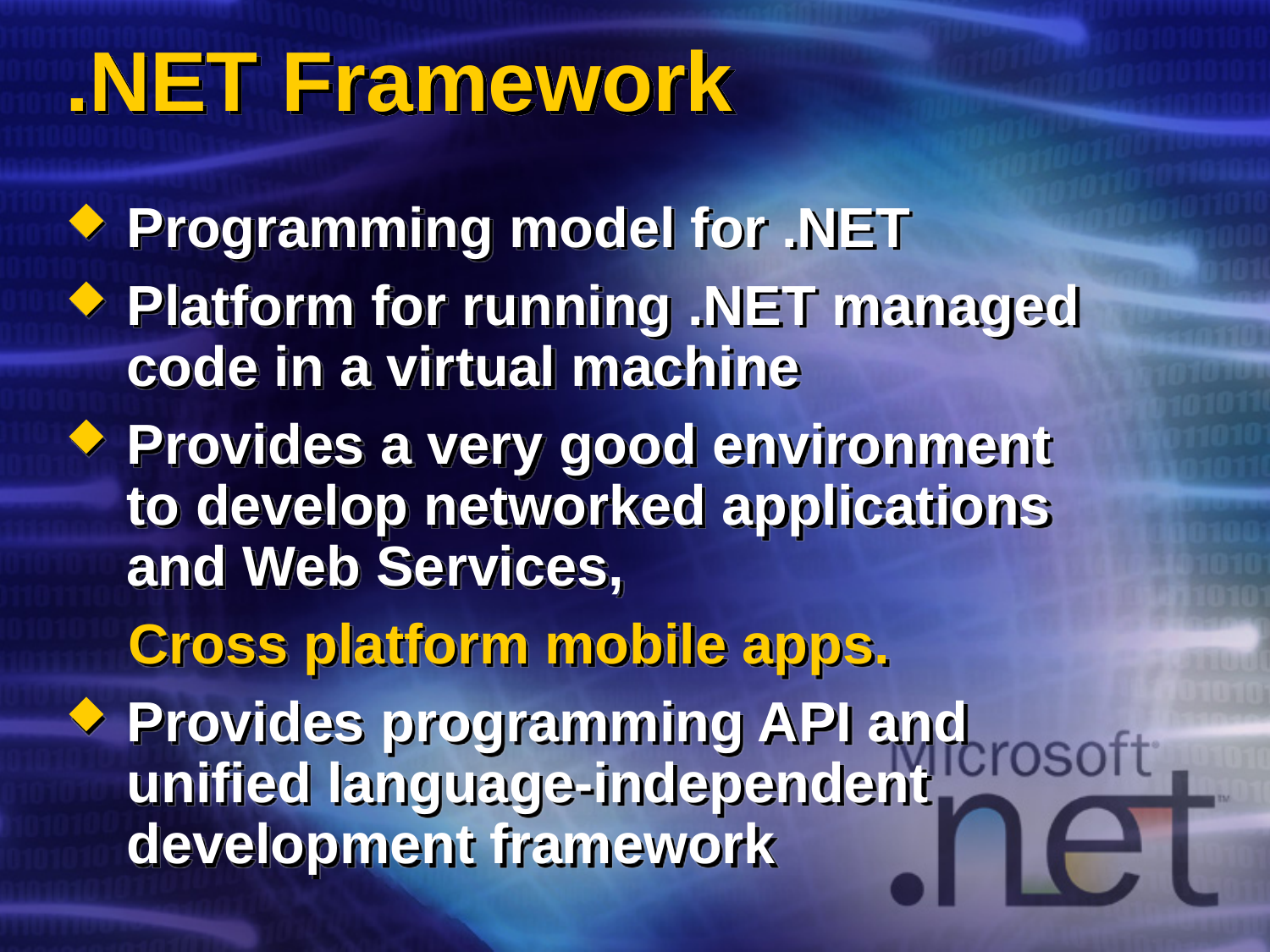

# .NET Framework
Programming model for .NET
Platform for running .NET managed code in a virtual machine
Provides a very good environment to develop networked applications and Web Services,
    Cross platform mobile apps.
Provides programming API and unified language-independent development framework